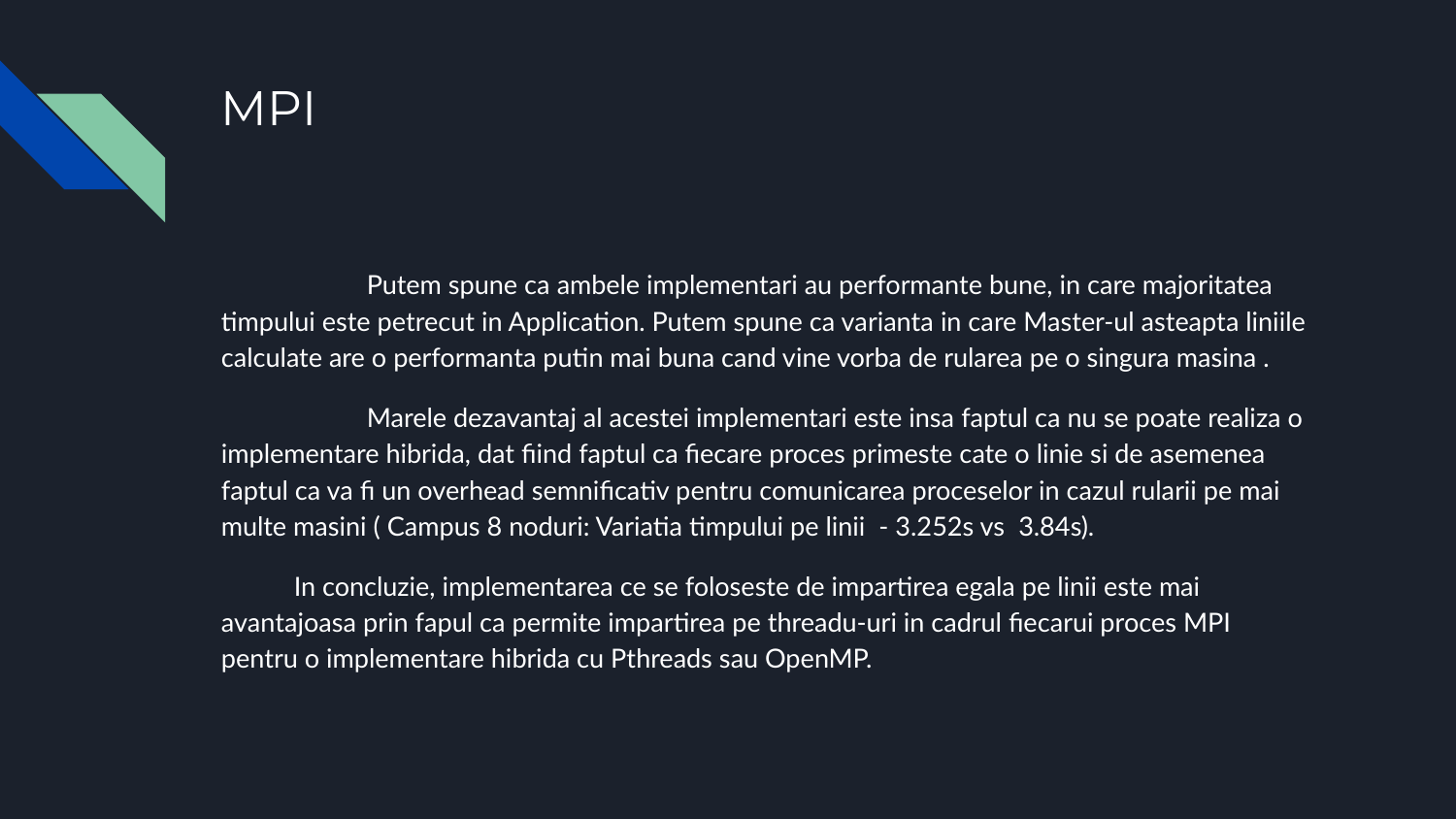

# MPI
 	Putem spune ca ambele implementari au performante bune, in care majoritatea timpului este petrecut in Application. Putem spune ca varianta in care Master-ul asteapta liniile calculate are o performanta putin mai buna cand vine vorba de rularea pe o singura masina .
	Marele dezavantaj al acestei implementari este insa faptul ca nu se poate realiza o implementare hibrida, dat fiind faptul ca fiecare proces primeste cate o linie si de asemenea faptul ca va fi un overhead semnificativ pentru comunicarea proceselor in cazul rularii pe mai multe masini ( Campus 8 noduri: Variatia timpului pe linii  - 3.252s vs  3.84s).
In concluzie, implementarea ce se foloseste de impartirea egala pe linii este mai avantajoasa prin fapul ca permite impartirea pe threadu-uri in cadrul fiecarui proces MPI pentru o implementare hibrida cu Pthreads sau OpenMP.